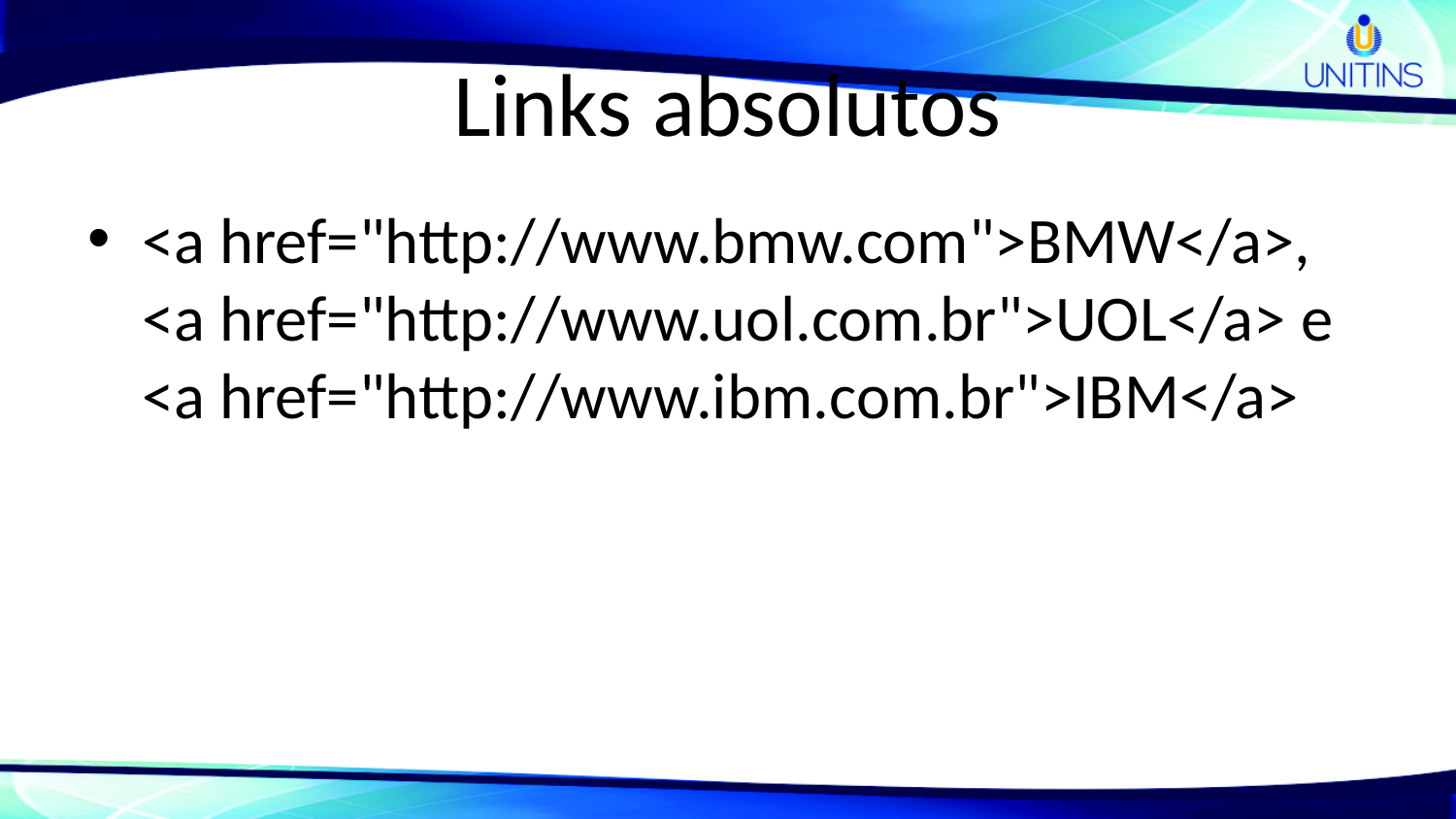

# Links absolutos
<a href="http://www.bmw.com">BMW</a>, <a href="http://www.uol.com.br">UOL</a> e <a href="http://www.ibm.com.br">IBM</a>